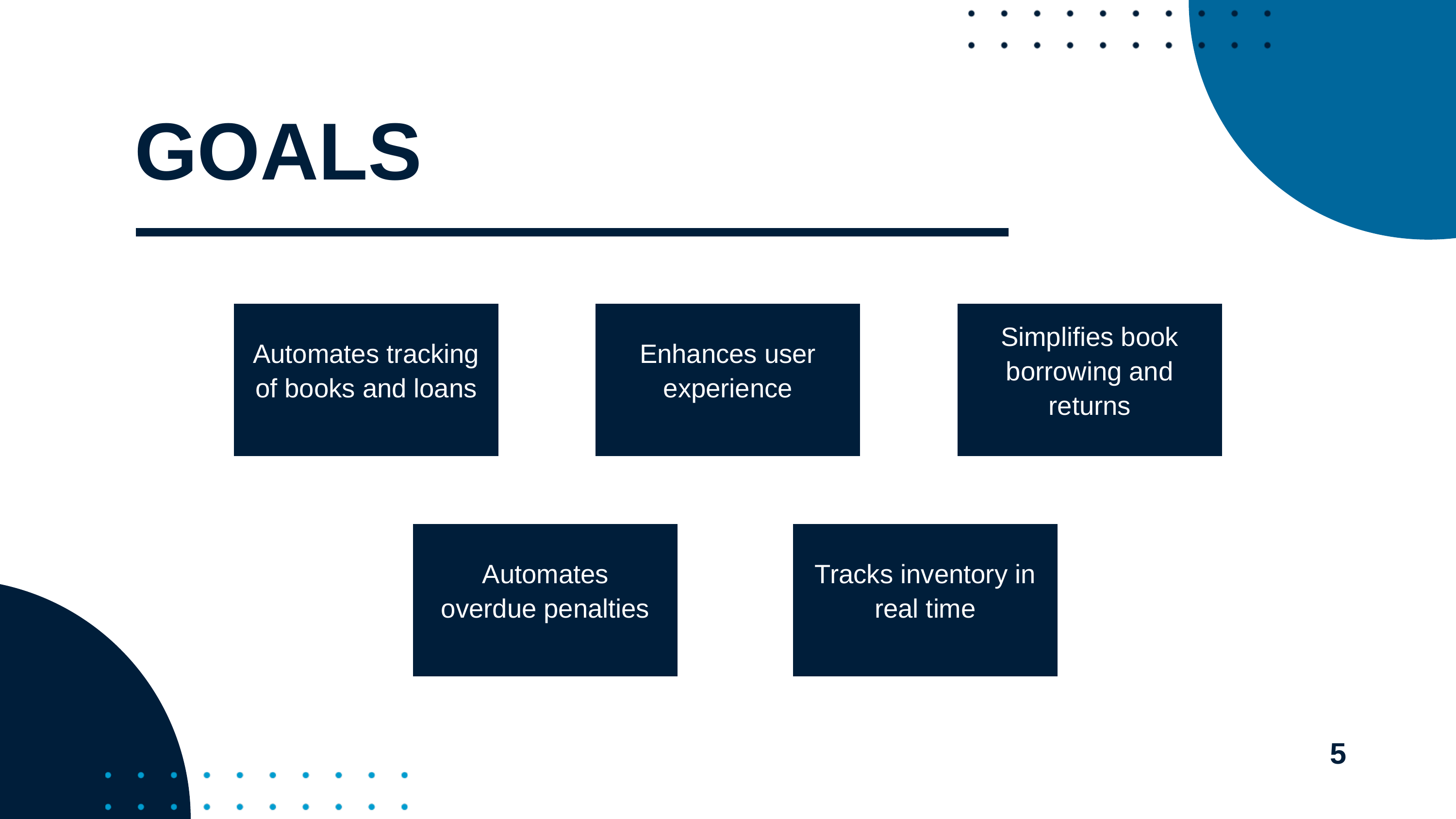

GOALS

Automates tracking of books and loans

Enhances user experience

Simplifies book borrowing and returns

Automates overdue penalties

Tracks inventory in real time

5